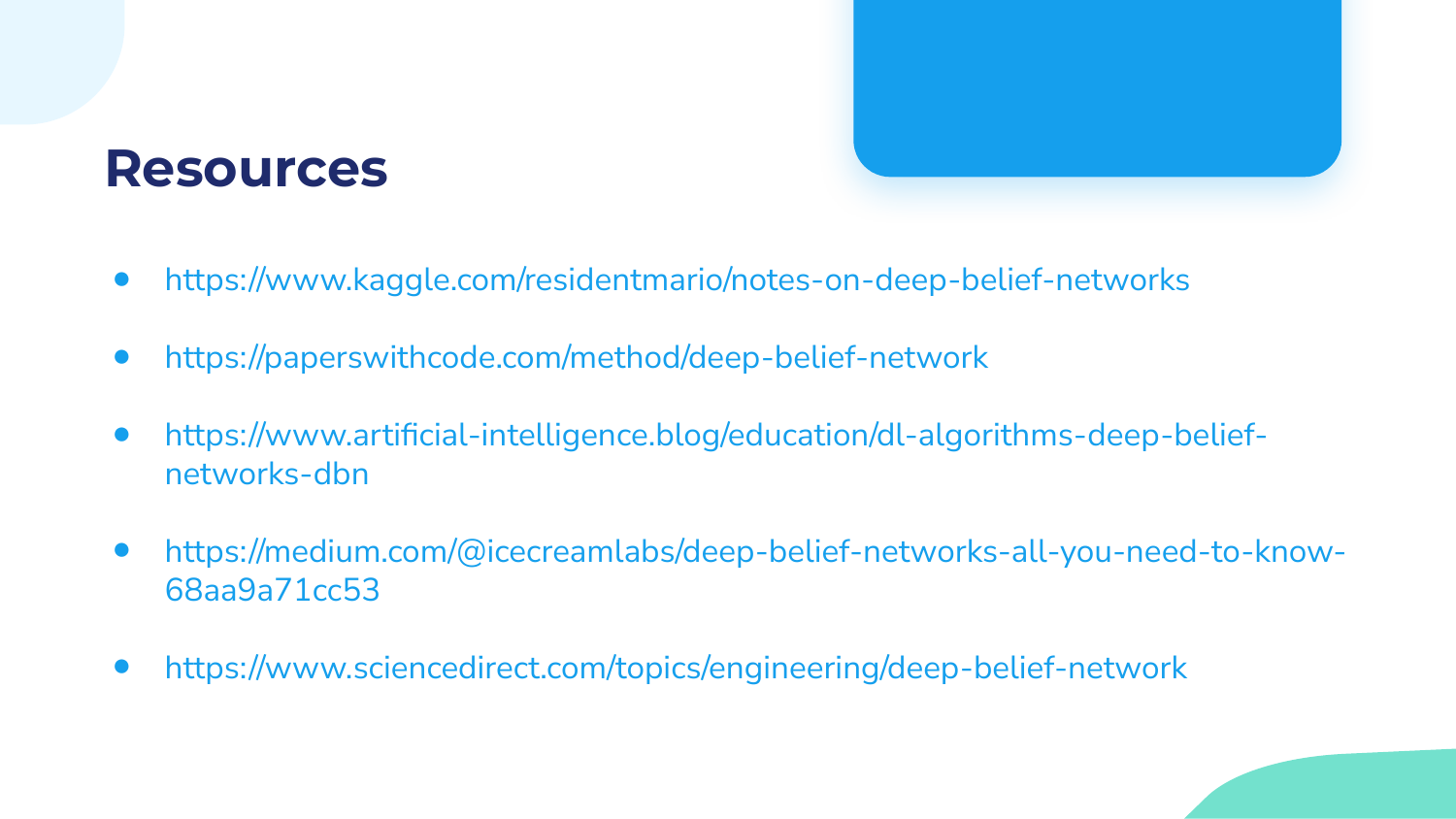

# Resources
https://www.kaggle.com/residentmario/notes-on-deep-belief-networks

https://paperswithcode.com/method/deep-belief-network

https://www.artificial-intelligence.blog/education/dl-algorithms-deep-belief-networks-dbn

https://medium.com/@icecreamlabs/deep-belief-networks-all-you-need-to-know-68aa9a71cc53

https://www.sciencedirect.com/topics/engineering/deep-belief-network